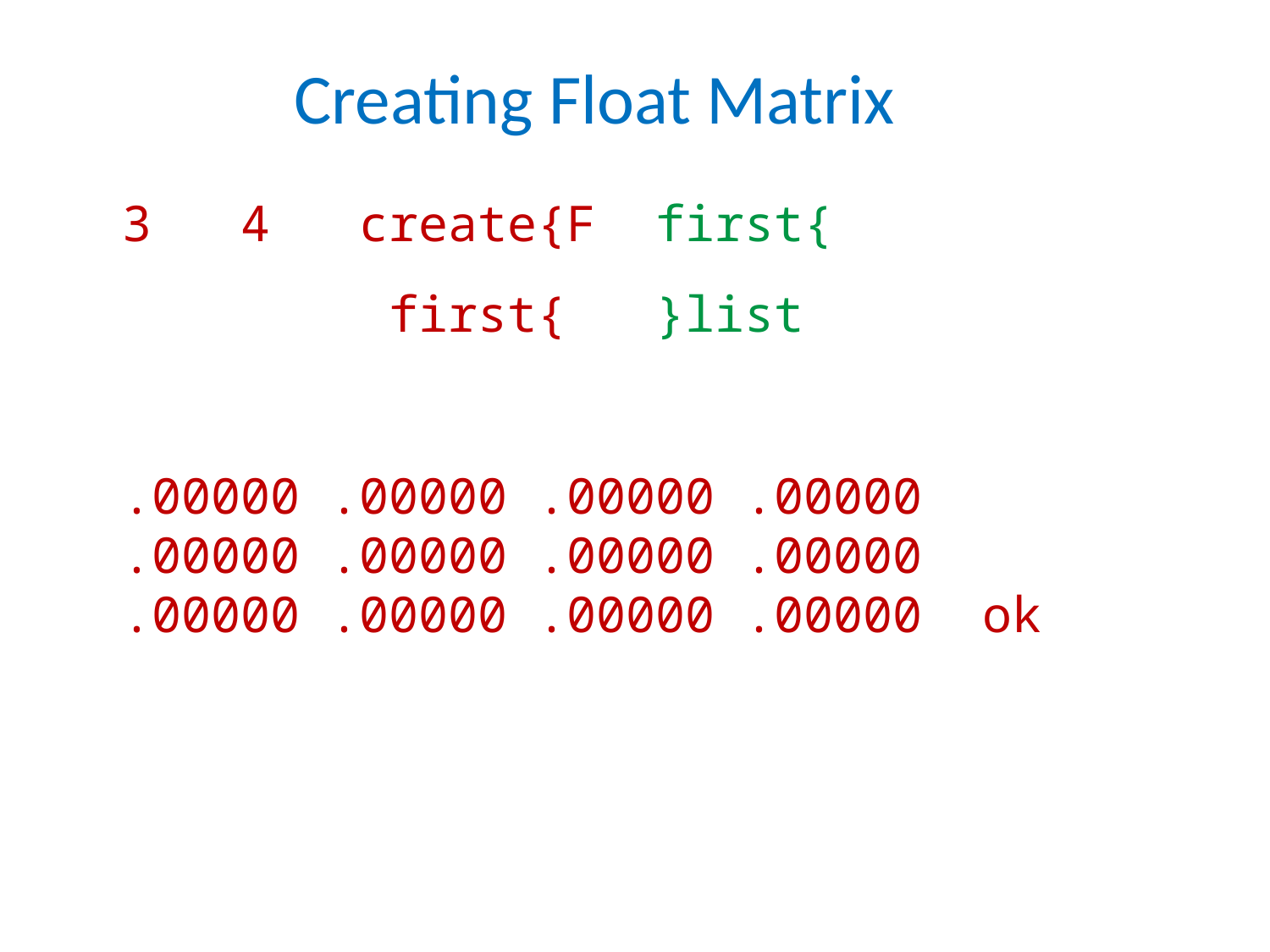

Creating Float Matrix
3   4   create{F  first{
         first{   }list

.00000 .00000 .00000 .00000
.00000 .00000 .00000 .00000
.00000 .00000 .00000 .00000  ok